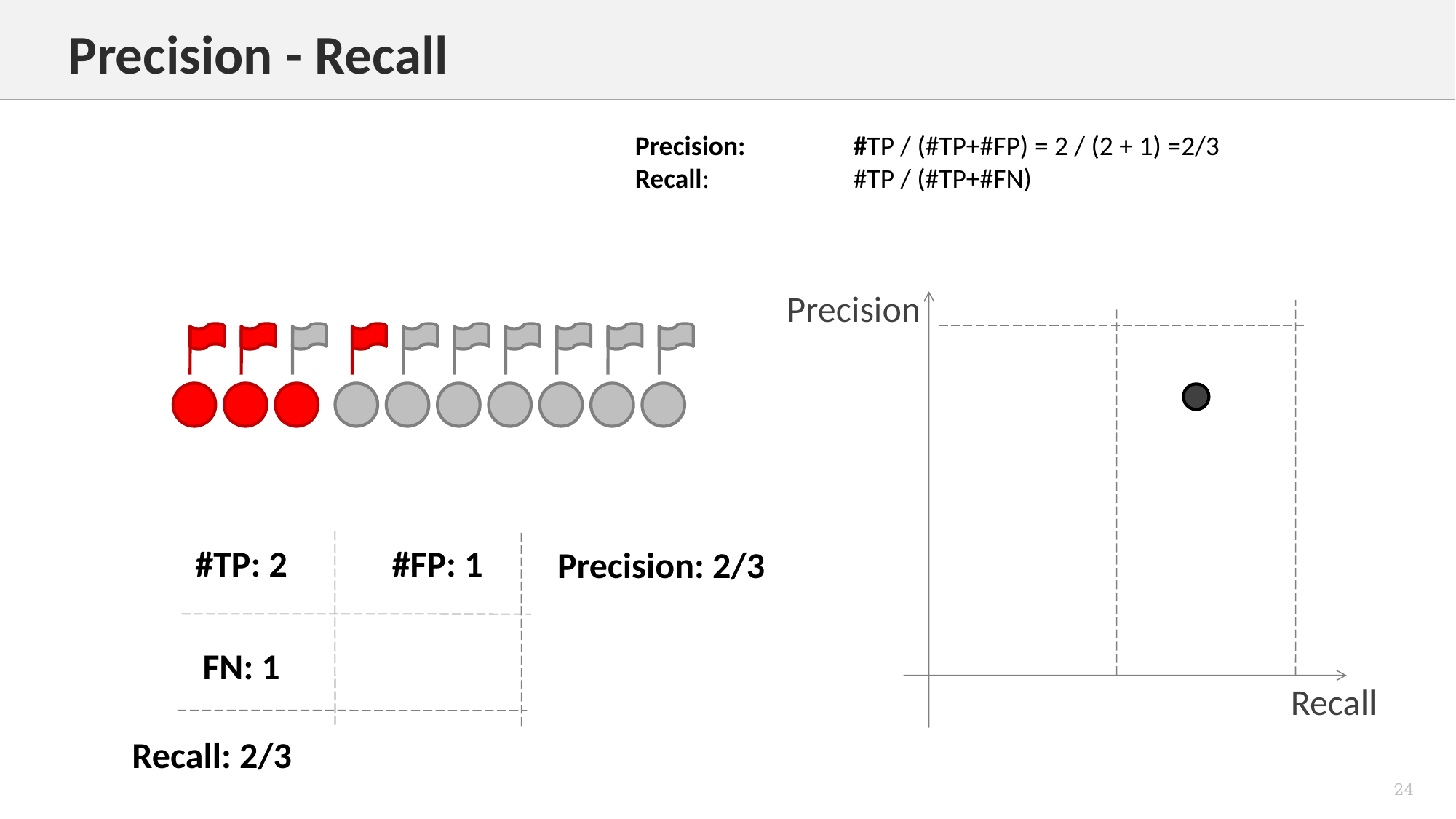

Precision - Recall
Precision: 	#TP / (#TP+#FP) = 2 / (2 + 1) =2/3
Recall: 		#TP / (#TP+#FN)
Precision

Recall

#TP: 2
#FP: 1
Precision: 2/3
FN: 1
Recall: 2/3